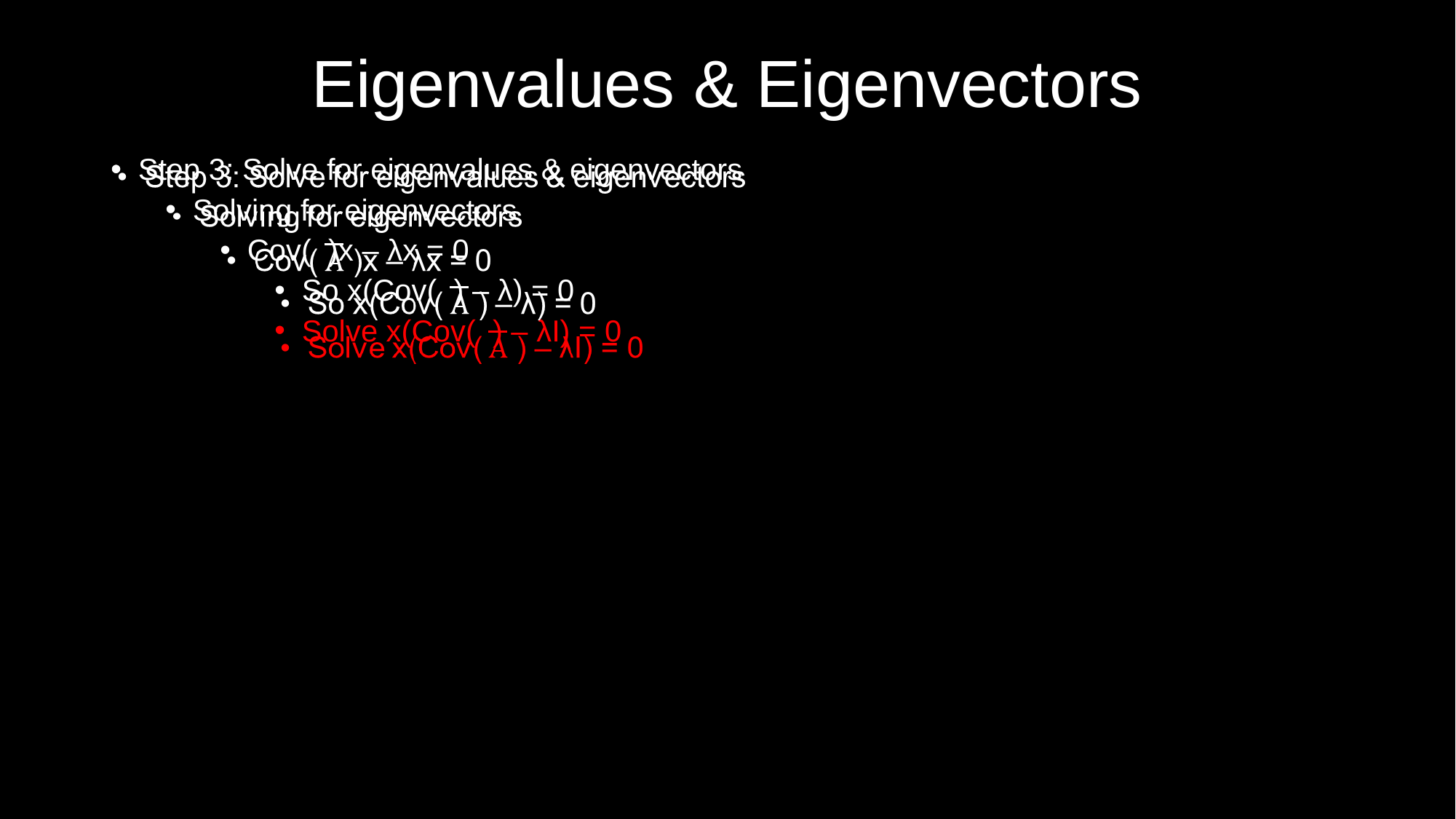

Eigenvalues & Eigenvectors
Step 3: Solve for eigenvalues & eigenvectors
Solving for eigenvectors
Cov(  )x – λx = 0
So x(Cov(  ) – λ) = 0
Solve x(Cov(  ) – λI) = 0